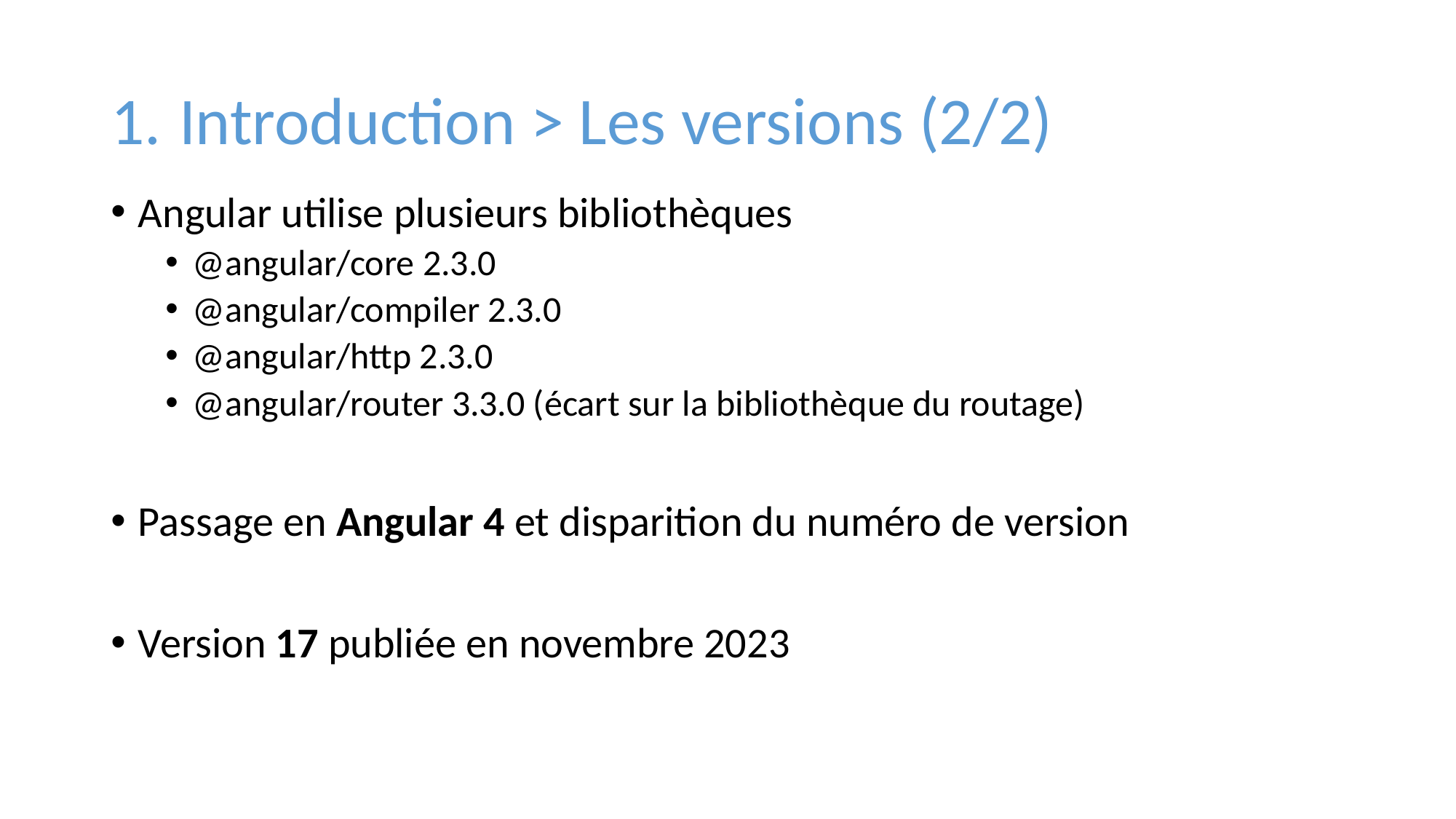

# Introduction > Les versions (2/2)
Angular utilise plusieurs bibliothèques
@angular/core 2.3.0
@angular/compiler 2.3.0
@angular/http 2.3.0
@angular/router 3.3.0 (écart sur la bibliothèque du routage)

Passage en Angular 4 et disparition du numéro de version

Version 17 publiée en novembre 2023
8